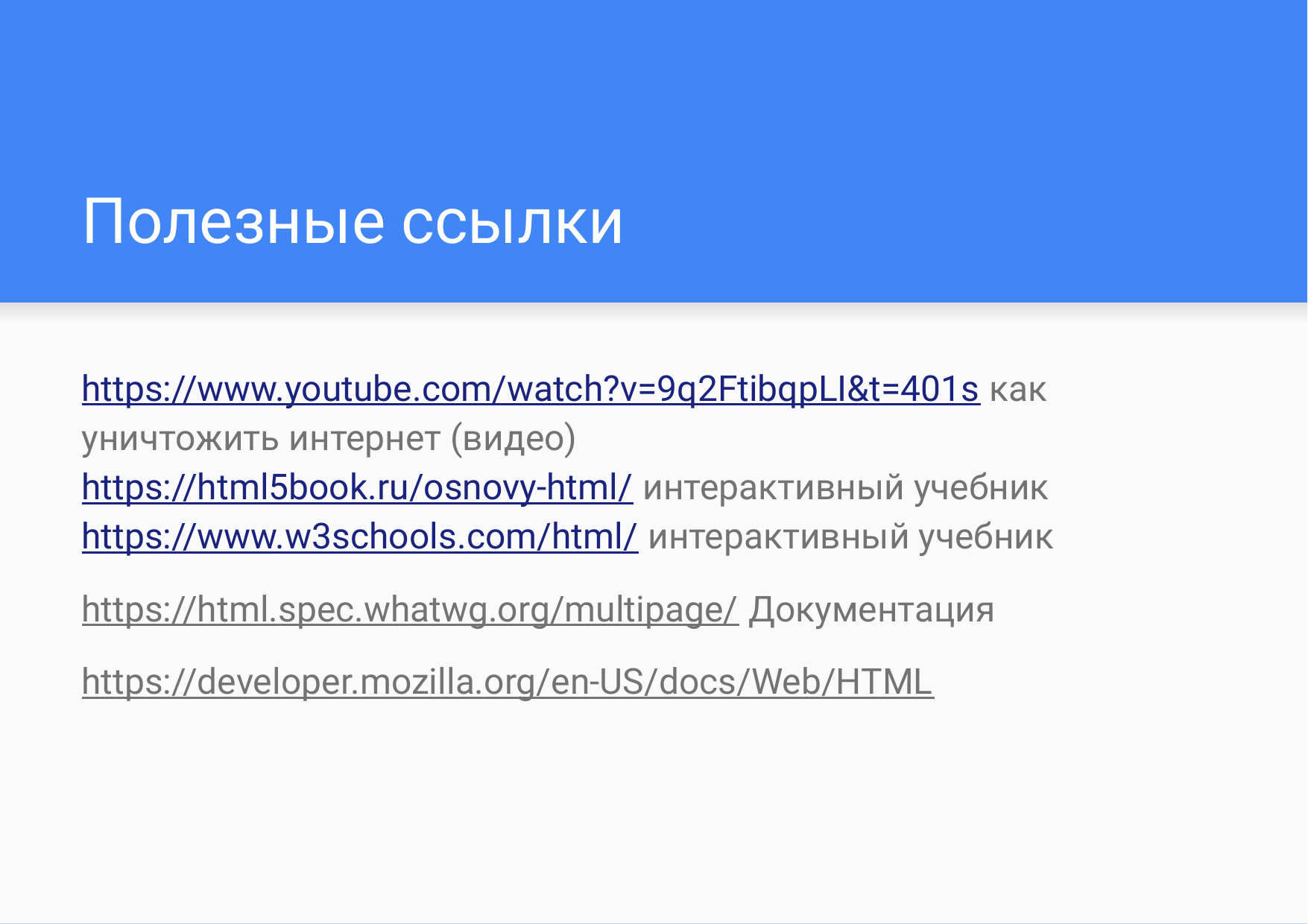

# Полезные ссылки
https://www.youtube.com/watch?v=9q2FtibqpLI&t=401s как уничтожить интернет (видео)
https://html5book.ru/osnovy-html/ интерактивный учебник
https://www.w3schools.com/html/ интерактивный учебник
https://html.spec.whatwg.org/multipage/ Документация
https://developer.mozilla.org/en-US/docs/Web/HTML